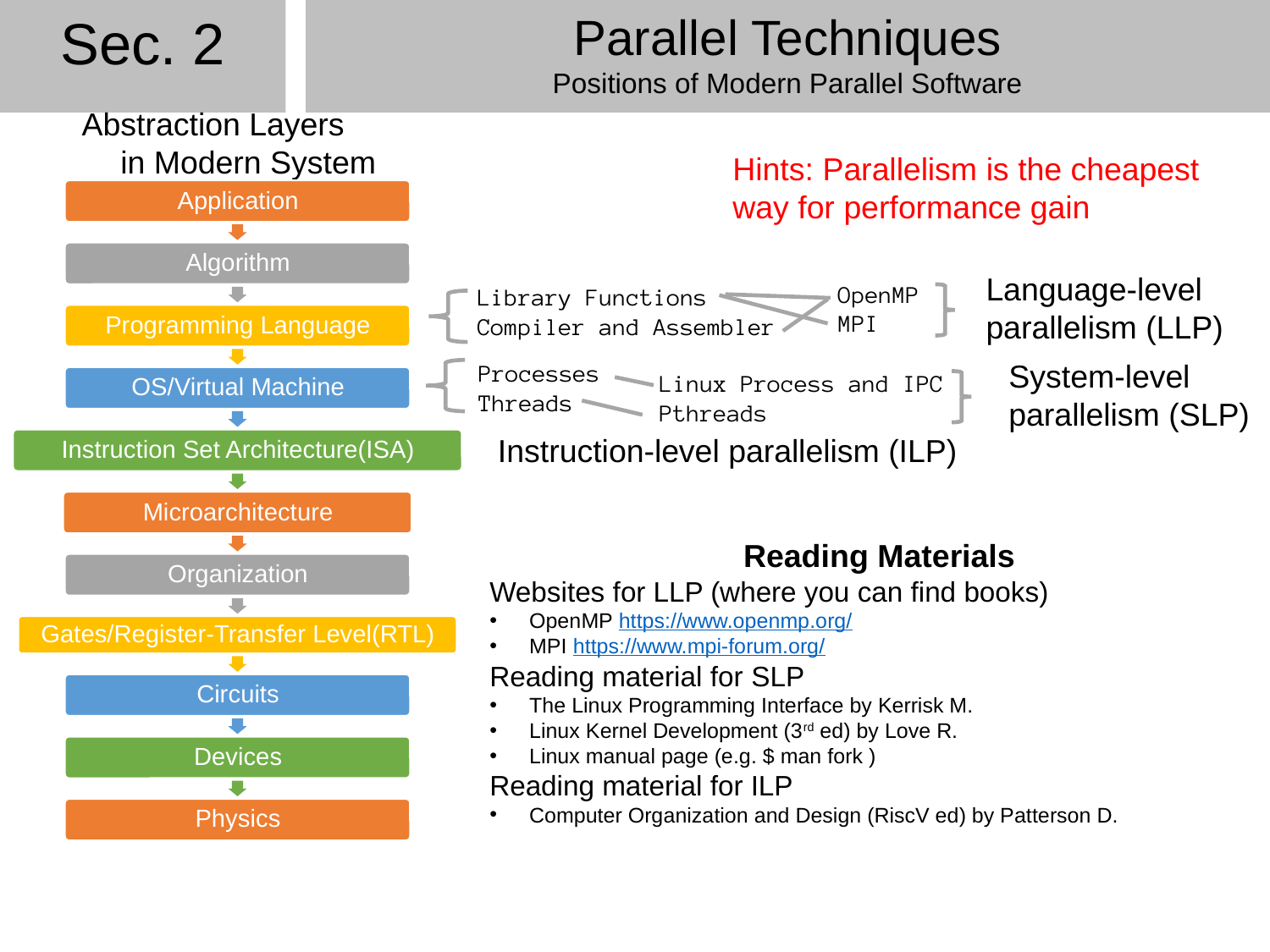

Sec. 2
Parallel Techniques
Positions of Modern Parallel Software
Abstraction Layers
       in Modern System
Application

Algorithm

Programming Language

OS/Virtual Machine

Instruction Set Architecture(ISA)

Microarchitecture

Organization

Gates/Register-Transfer Level(RTL)

Circuits

Devices

Physics
Hints: Parallelism is the cheapest way for performance gain
Language-level
parallelism (LLP)
OpenMP
MPI
Library Functions
Compiler and Assembler

Linux Process and IPC
Pthreads
Processes
Threads

Instruction-level parallelism (ILP)

System-level
parallelism (SLP)

Reading Materials
Websites for LLP (where you can find books)
OpenMP https://www.openmp.org/
MPI https://www.mpi-forum.org/
Reading material for SLP
The Linux Programming Interface by Kerrisk M.
Linux Kernel Development (3rd ed) by Love R.
Linux manual page (e.g. $ man fork )
Reading material for ILP
Computer Organization and Design (RiscV ed) by Patterson D.